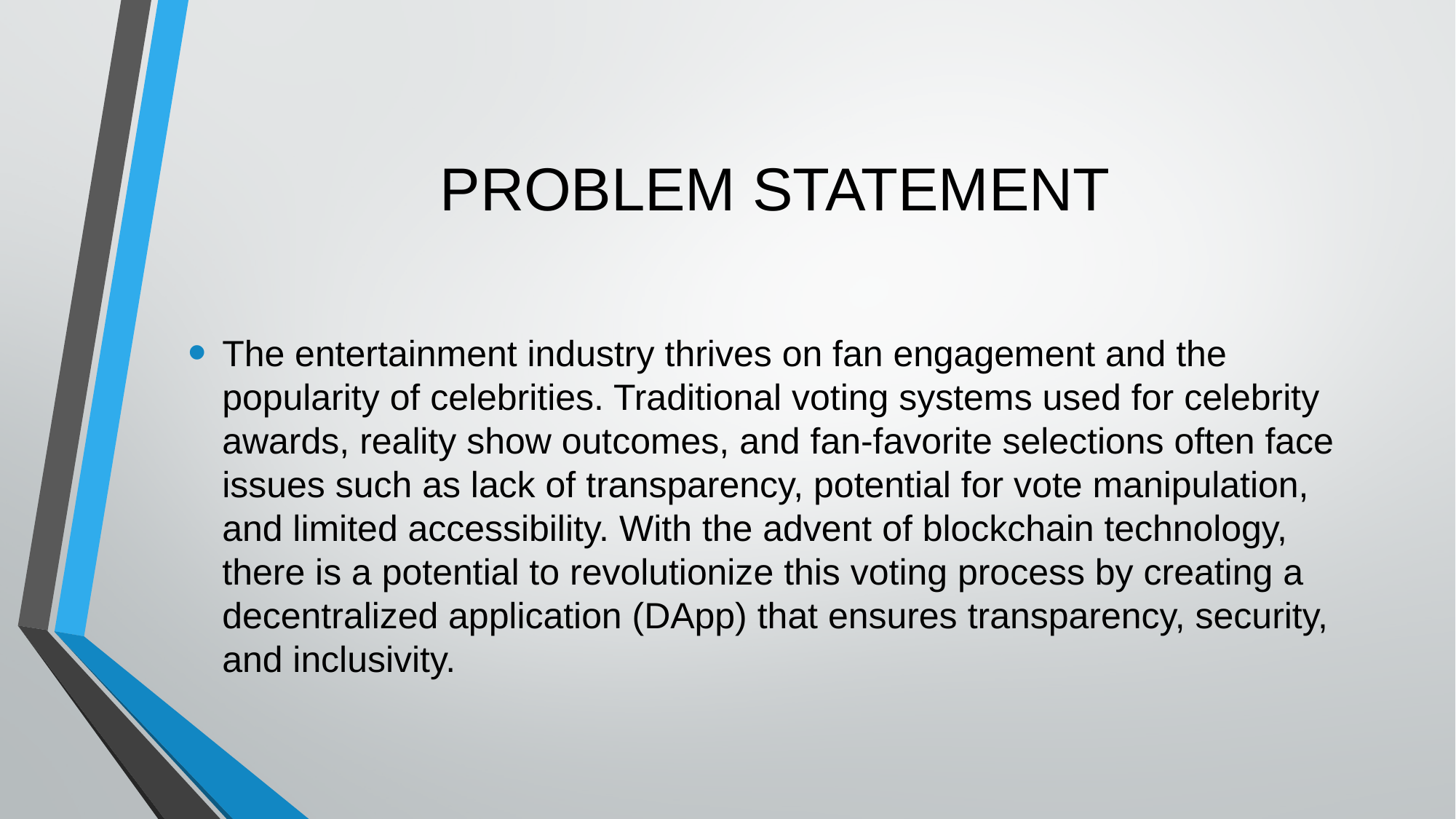

# PROBLEM STATEMENT
The entertainment industry thrives on fan engagement and the popularity of celebrities. Traditional voting systems used for celebrity awards, reality show outcomes, and fan-favorite selections often face issues such as lack of transparency, potential for vote manipulation, and limited accessibility. With the advent of blockchain technology, there is a potential to revolutionize this voting process by creating a decentralized application (DApp) that ensures transparency, security, and inclusivity.